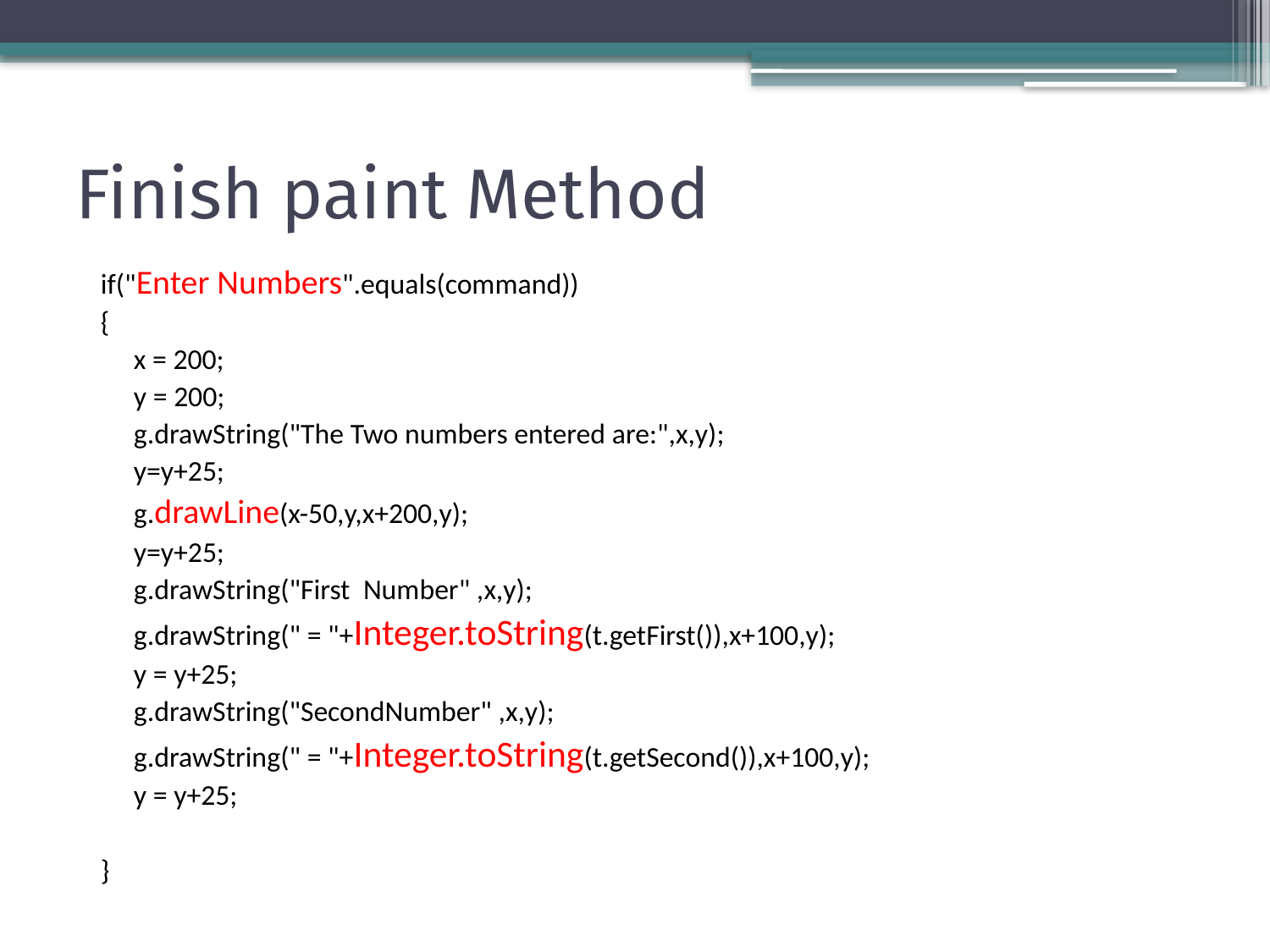

# Finish paint Method
if("Enter Numbers".equals(command))
{
	x = 200;
	y = 200;
	g.drawString("The Two numbers entered are:",x,y);
	y=y+25;
	g.drawLine(x-50,y,x+200,y);
	y=y+25;
	g.drawString("First  Number" ,x,y);
	g.drawString(" = "+Integer.toString(t.getFirst()),x+100,y);
	y = y+25;
	g.drawString("SecondNumber" ,x,y);
	g.drawString(" = "+Integer.toString(t.getSecond()),x+100,y);
	y = y+25;

}